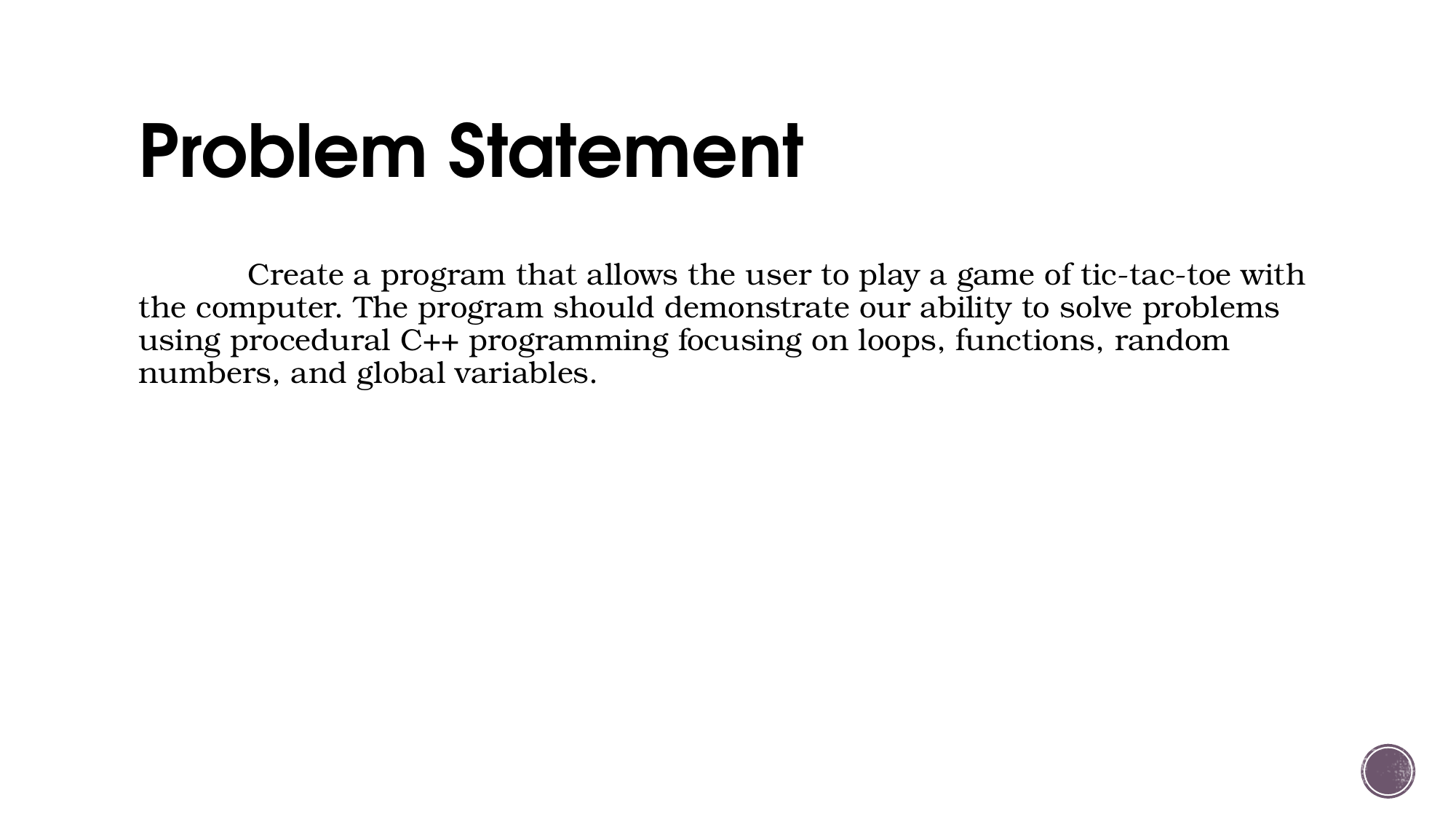

# Problem Statement
	Create a program that allows the user to play a game of tic-tac-toe with the computer. The program should demonstrate our ability to solve problems using procedural C++ programming focusing on loops, functions, random numbers, and global variables.